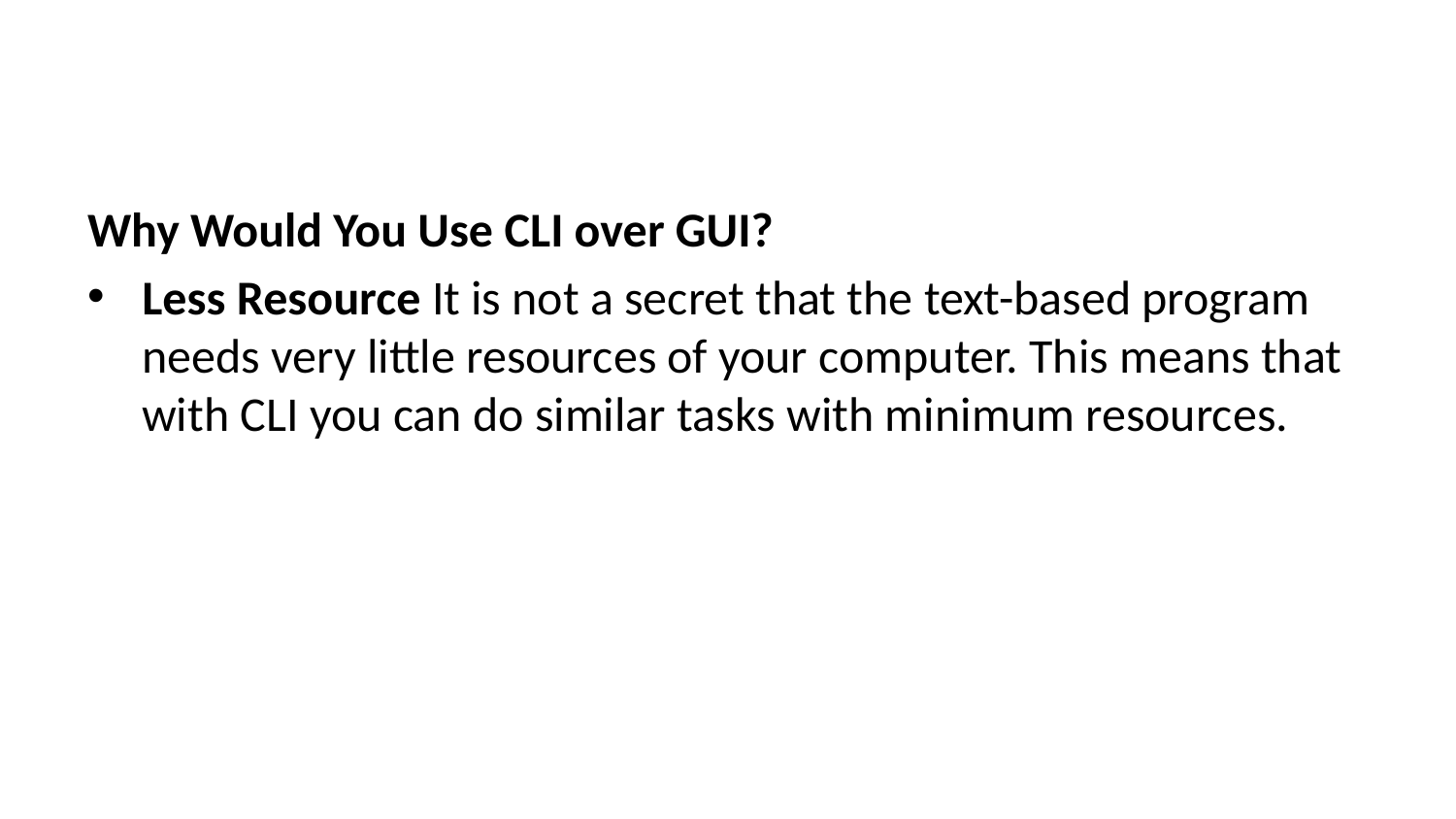

Why Would You Use CLI over GUI?
Less Resource It is not a secret that the text-based program needs very little resources of your computer. This means that with CLI you can do similar tasks with minimum resources.